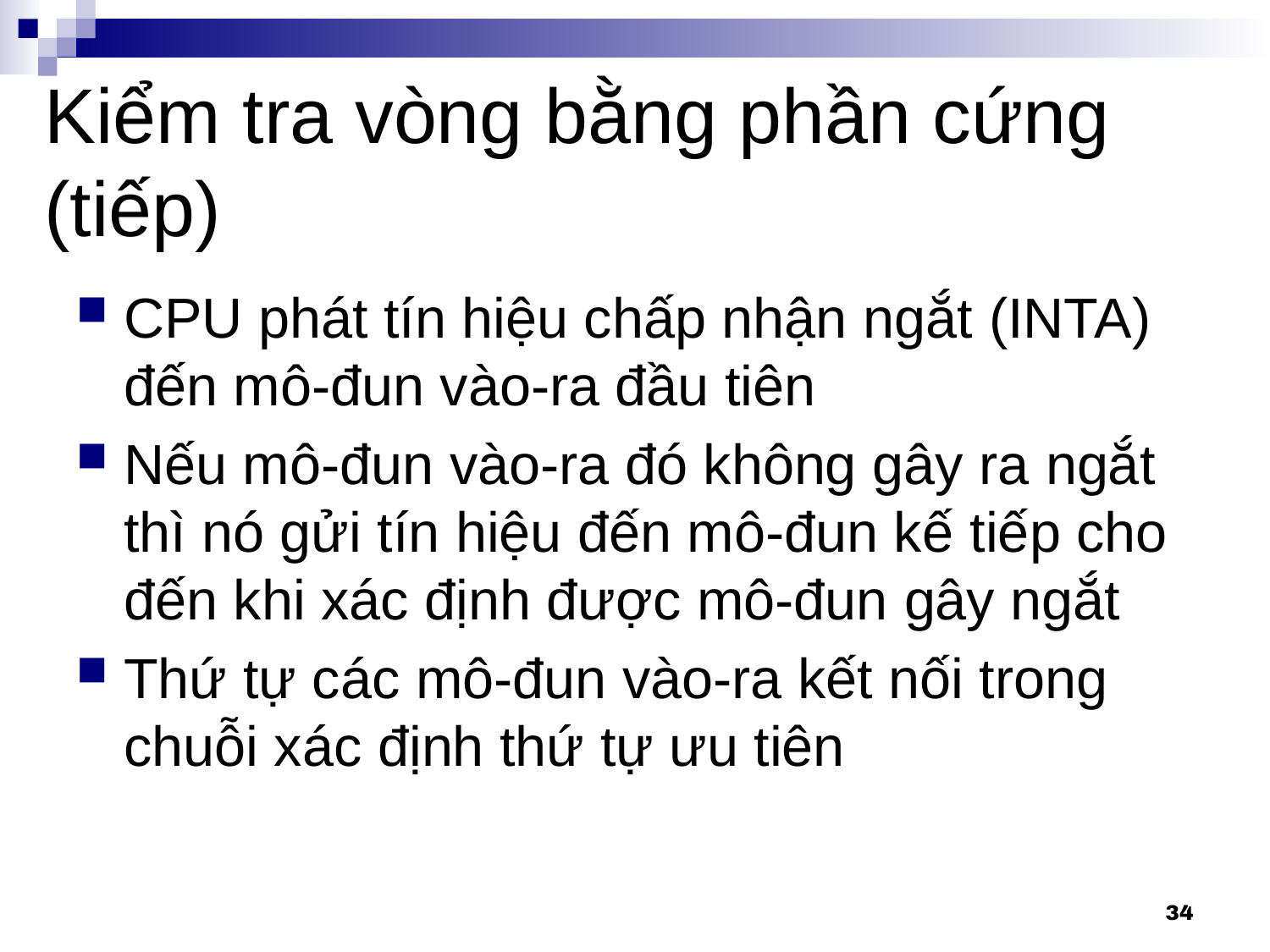

# Kiểm tra vòng bằng phần cứng (tiếp)
CPU phát tín hiệu chấp nhận ngắt (INTA) đến mô-đun vào-ra đầu tiên
Nếu mô-đun vào-ra đó không gây ra ngắt thì nó gửi tín hiệu đến mô-đun kế tiếp cho đến khi xác định được mô-đun gây ngắt
Thứ tự các mô-đun vào-ra kết nối trong chuỗi xác định thứ tự ưu tiên
34